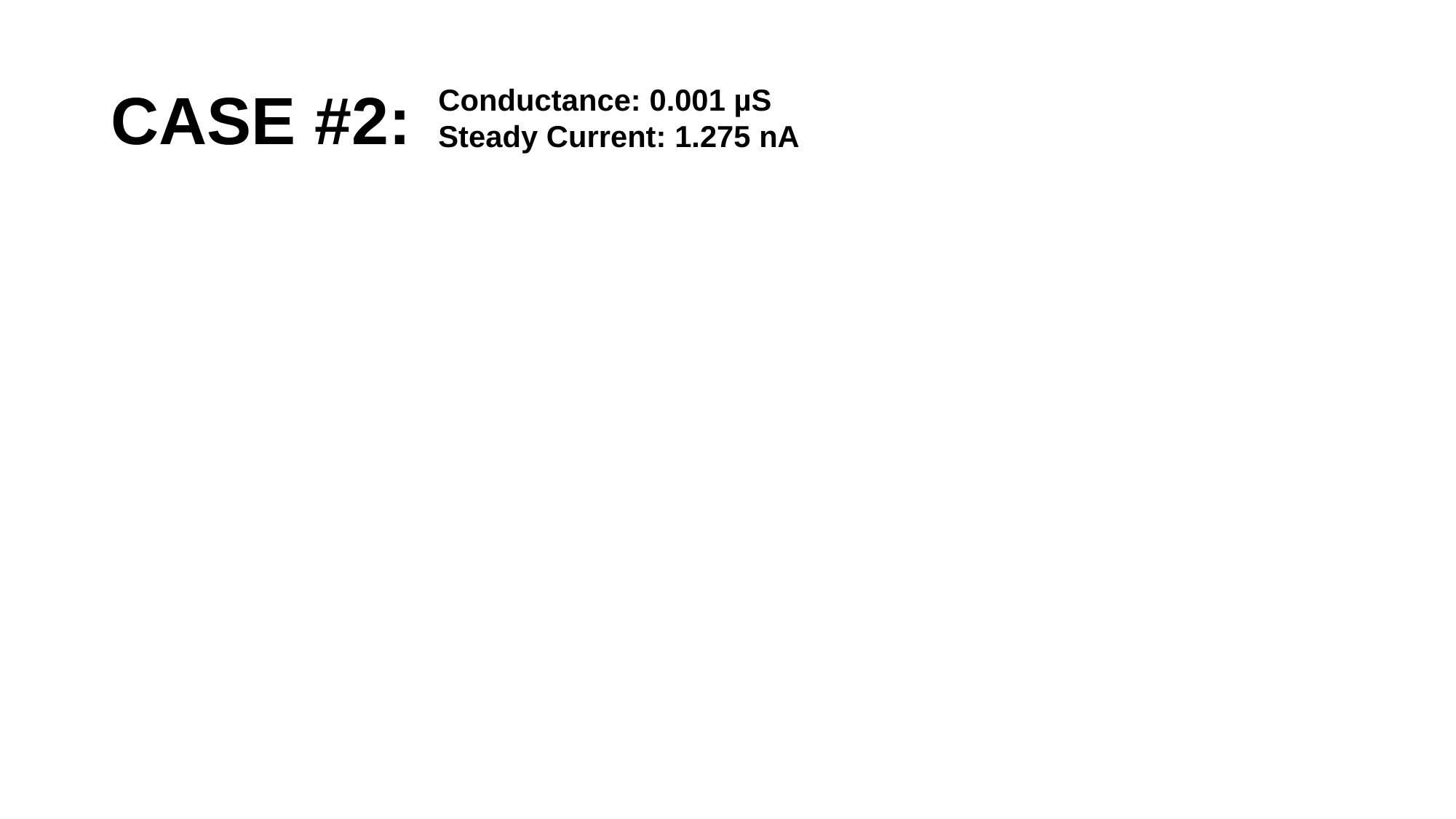

# CASE #2:
Conductance: 0.001 µS
Steady Current: 1.275 nA